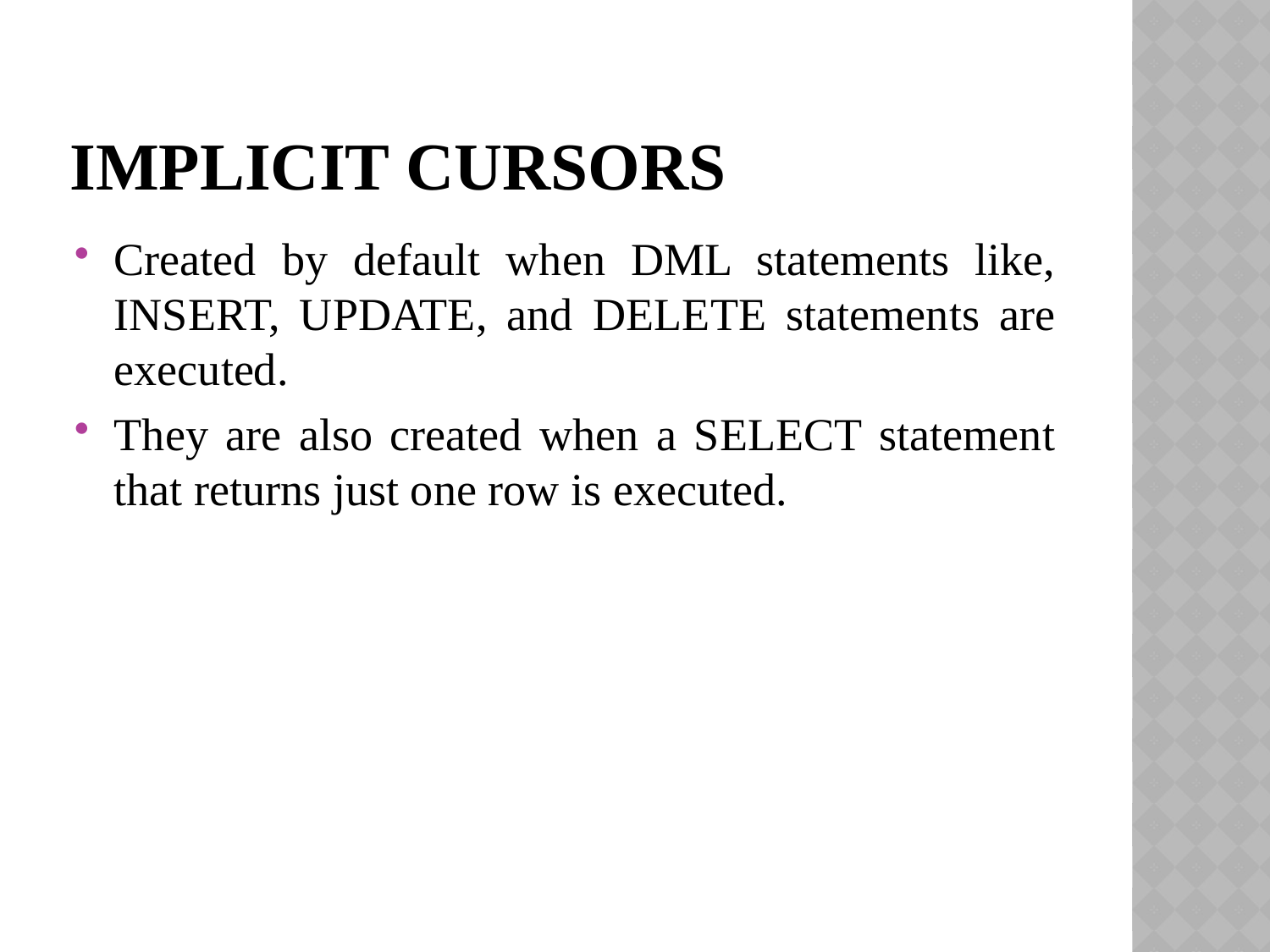

# Implicit Cursors
Created by default when DML statements like, INSERT, UPDATE, and DELETE statements are executed.
They are also created when a SELECT statement that returns just one row is executed.